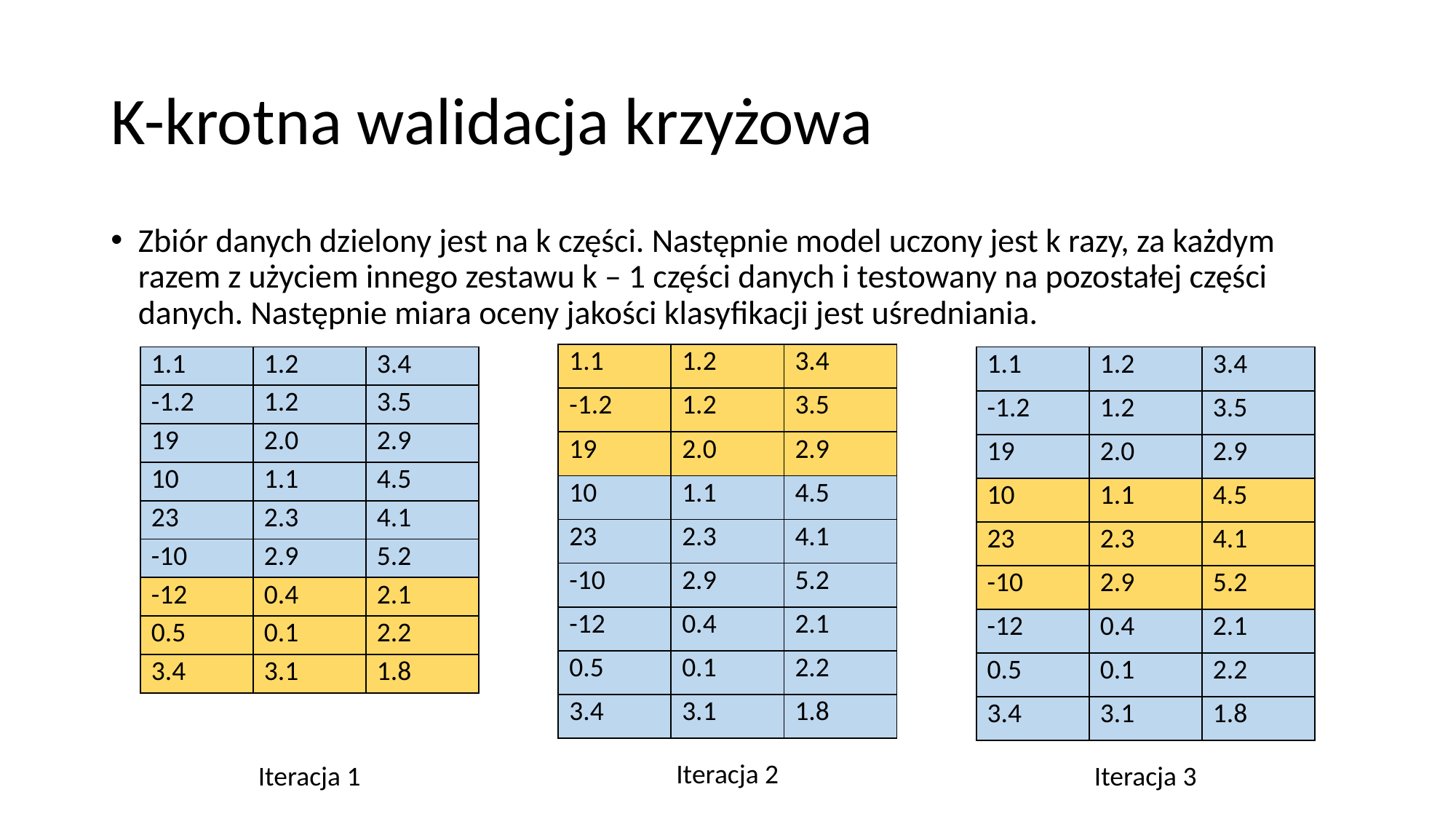

# K-krotna walidacja krzyżowa
Zbiór danych dzielony jest na k części. Następnie model uczony jest k razy, za każdym razem z użyciem innego zestawu k – 1 części danych i testowany na pozostałej części danych. Następnie miara oceny jakości klasyfikacji jest uśredniania.

| 1.1 | 1.2 | 3.4 |
| --- | --- | --- |
| -1.2 | 1.2 | 3.5 |
| 19 | 2.0 | 2.9 |
| 10 | 1.1 | 4.5 |
| 23 | 2.3 | 4.1 |
| -10 | 2.9 | 5.2 |
| -12 | 0.4 | 2.1 |
| 0.5 | 0.1 | 2.2 |
| 3.4 | 3.1 | 1.8 |
| 1.1 | 1.2 | 3.4 |
| --- | --- | --- |
| -1.2 | 1.2 | 3.5 |
| 19 | 2.0 | 2.9 |
| 10 | 1.1 | 4.5 |
| 23 | 2.3 | 4.1 |
| -10 | 2.9 | 5.2 |
| -12 | 0.4 | 2.1 |
| 0.5 | 0.1 | 2.2 |
| 3.4 | 3.1 | 1.8 |
| 1.1 | 1.2 | 3.4 |
| --- | --- | --- |
| -1.2 | 1.2 | 3.5 |
| 19 | 2.0 | 2.9 |
| 10 | 1.1 | 4.5 |
| 23 | 2.3 | 4.1 |
| -10 | 2.9 | 5.2 |
| -12 | 0.4 | 2.1 |
| 0.5 | 0.1 | 2.2 |
| 3.4 | 3.1 | 1.8 |
Iteracja 2
Iteracja 1
Iteracja 3